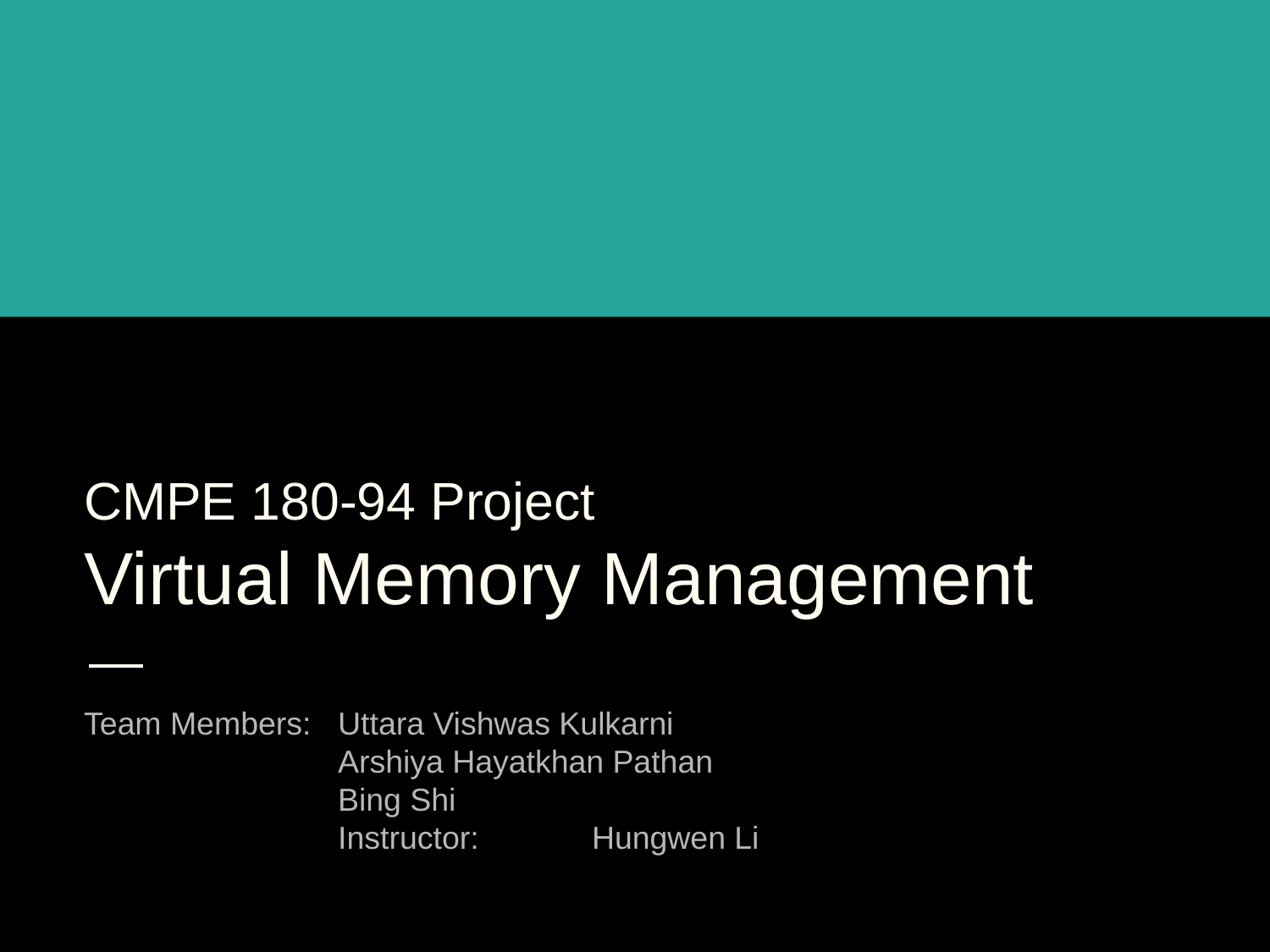

# CMPE 180-94 Project
Virtual Memory Management
Team Members: 	Uttara Vishwas Kulkarni
Arshiya Hayatkhan Pathan
Bing Shi
Instructor: 	Hungwen Li